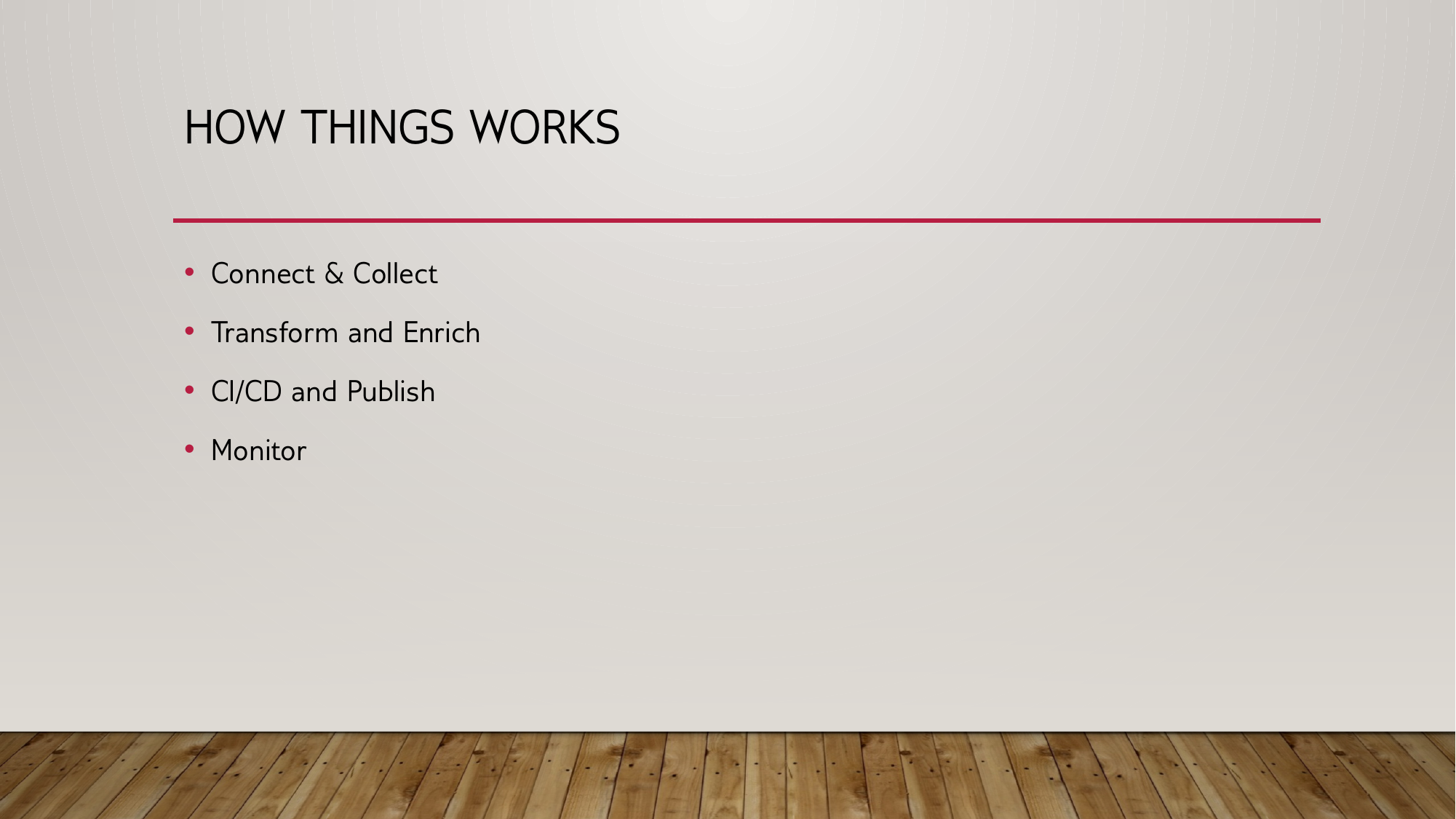

# HOW THINGS WORKS
Connect & Collect
Transform and Enrich
CI/CD and Publish
Monitor